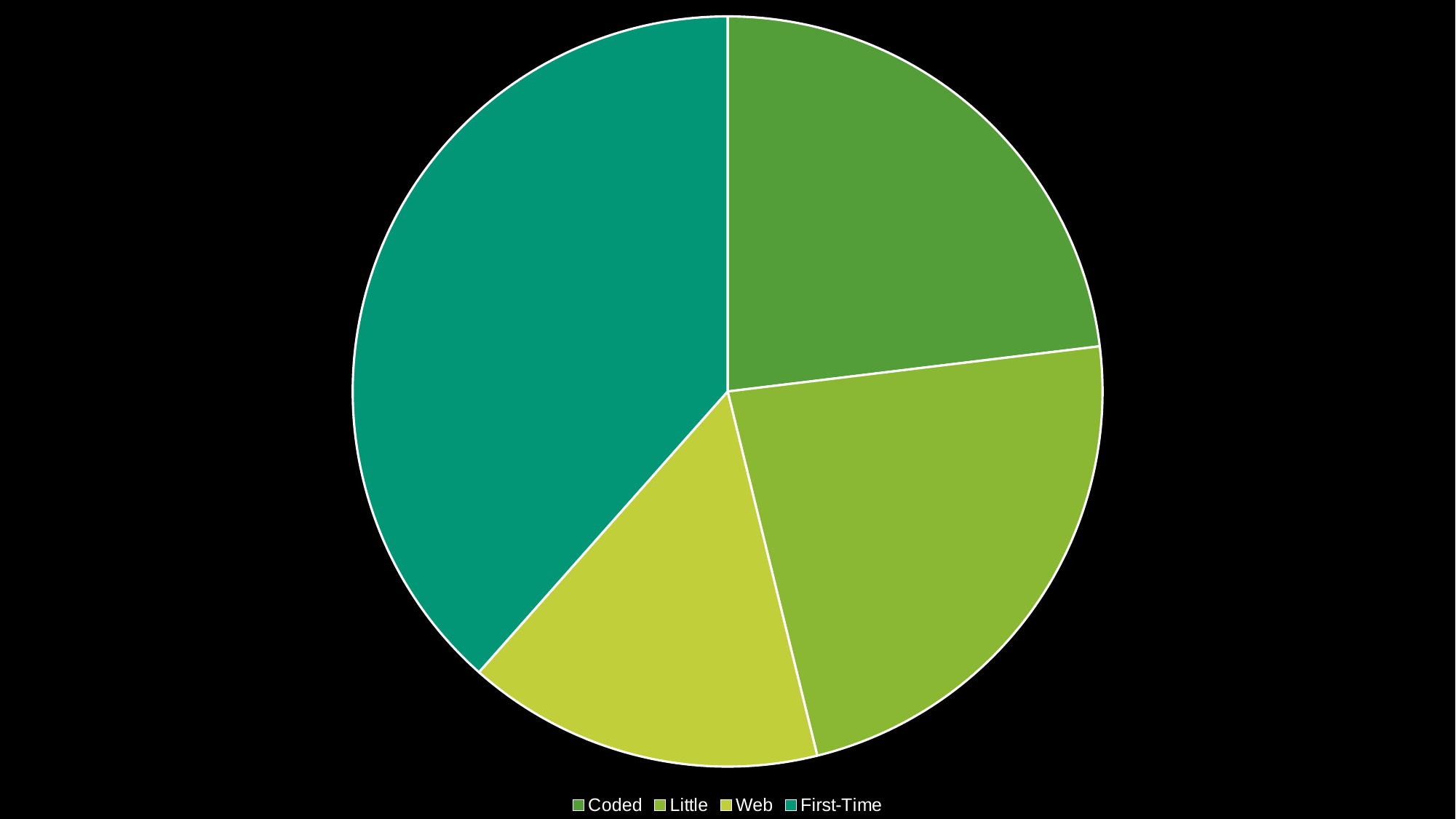

### Chart

| Category | Sales |
|---|---|
| Coded | 3.0 |
| Little | 3.0 |
| Web | 2.0 |
| First-Time | 5.0 |